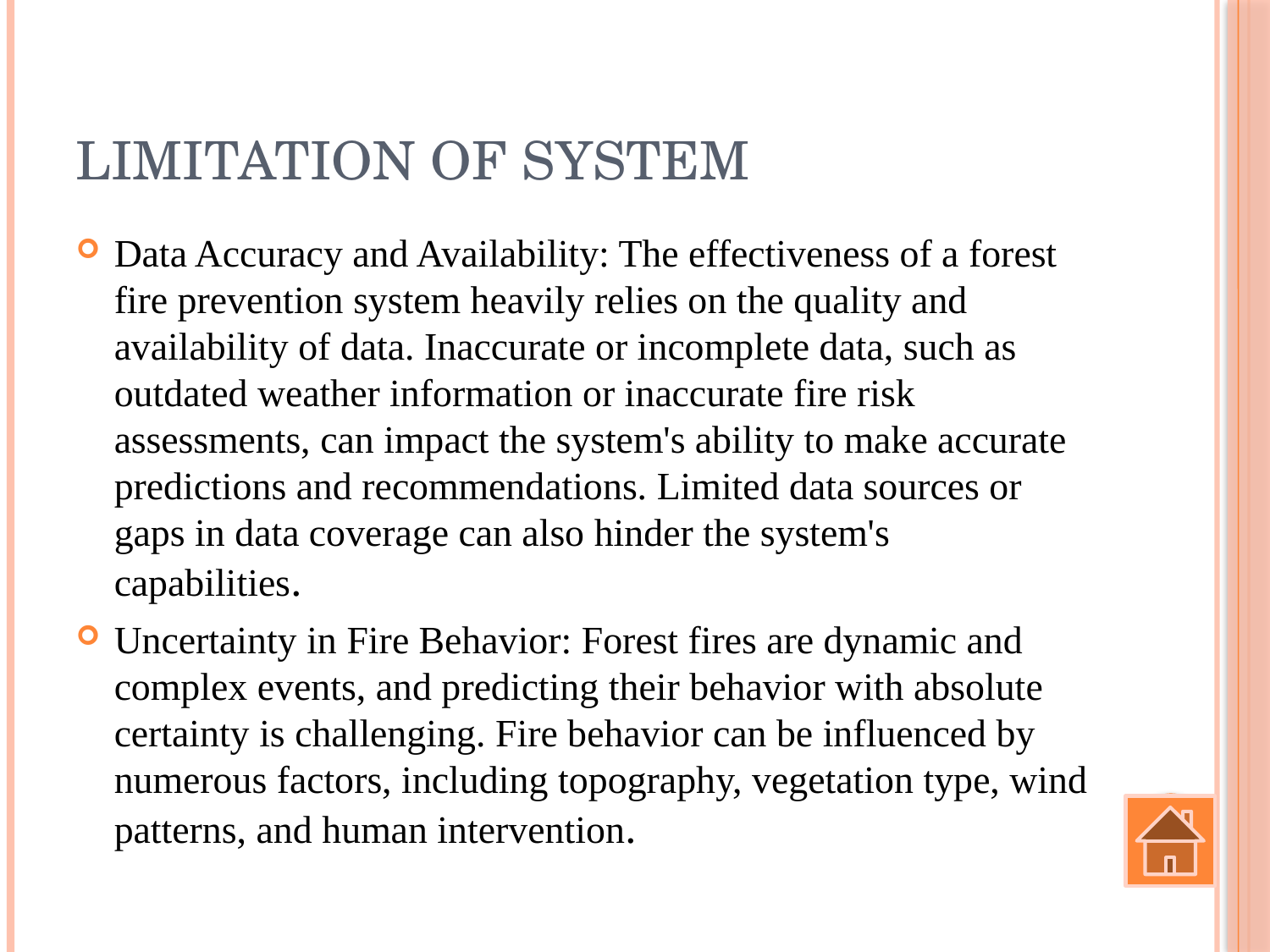

# Limitation of System
Data Accuracy and Availability: The effectiveness of a forest fire prevention system heavily relies on the quality and availability of data. Inaccurate or incomplete data, such as outdated weather information or inaccurate fire risk assessments, can impact the system's ability to make accurate predictions and recommendations. Limited data sources or gaps in data coverage can also hinder the system's capabilities.
Uncertainty in Fire Behavior: Forest fires are dynamic and complex events, and predicting their behavior with absolute certainty is challenging. Fire behavior can be influenced by numerous factors, including topography, vegetation type, wind patterns, and human intervention.